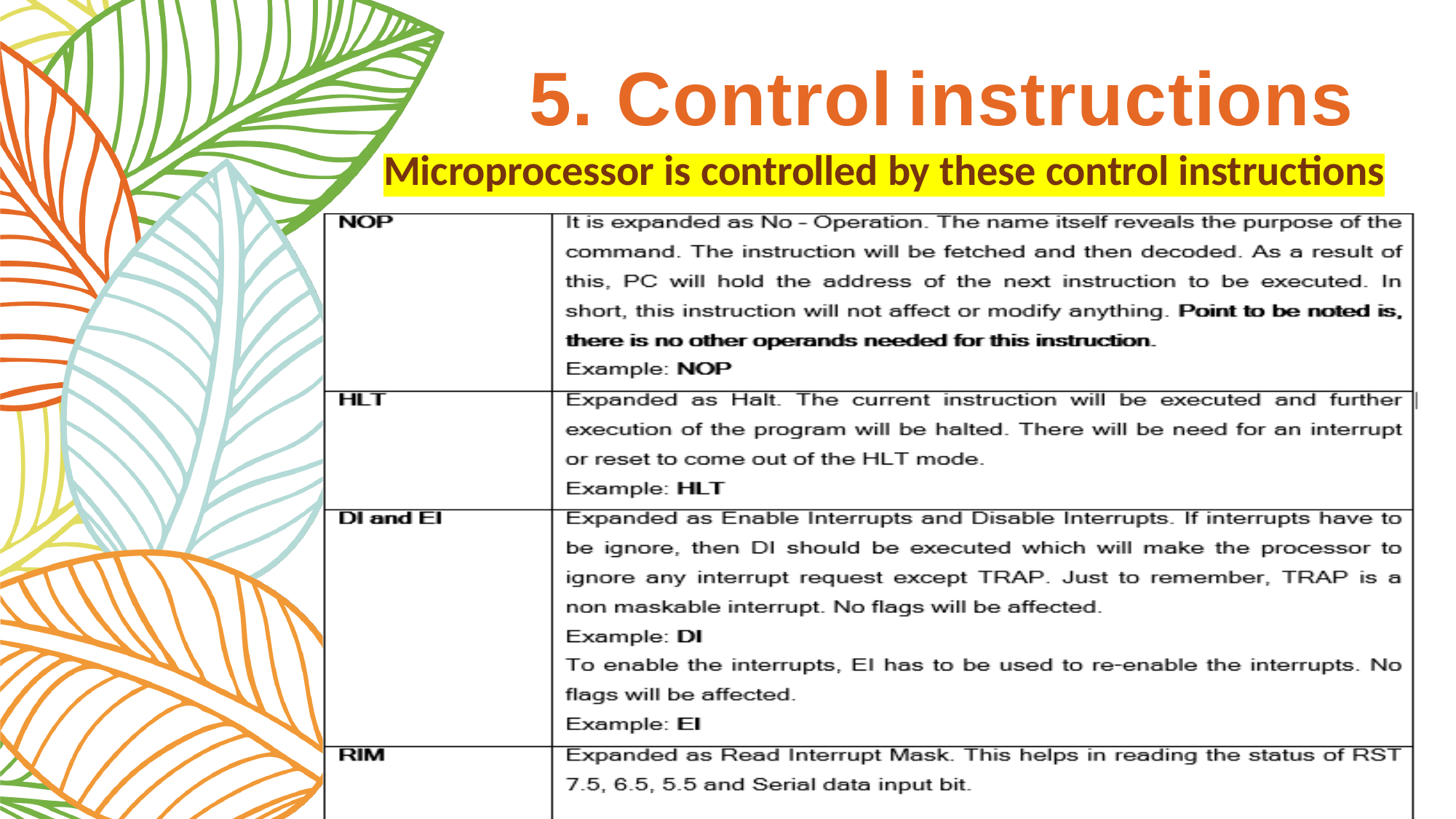

# 5. Control instructions
Microprocessor is controlled by these control instructions